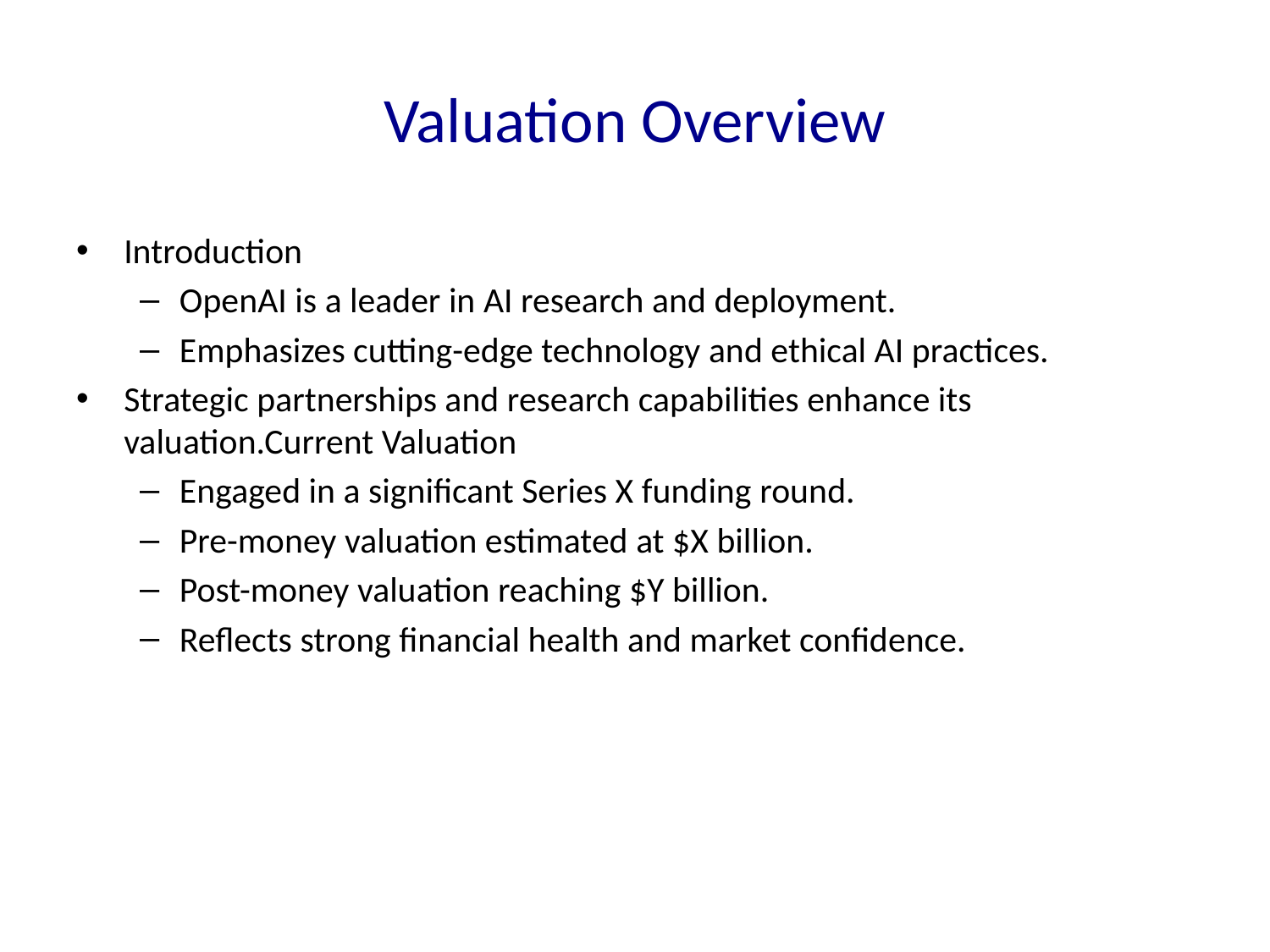

# Valuation Overview
Introduction
OpenAI is a leader in AI research and deployment.
Emphasizes cutting-edge technology and ethical AI practices.
Strategic partnerships and research capabilities enhance its valuation.Current Valuation
Engaged in a significant Series X funding round.
Pre-money valuation estimated at $X billion.
Post-money valuation reaching $Y billion.
Reflects strong financial health and market confidence.